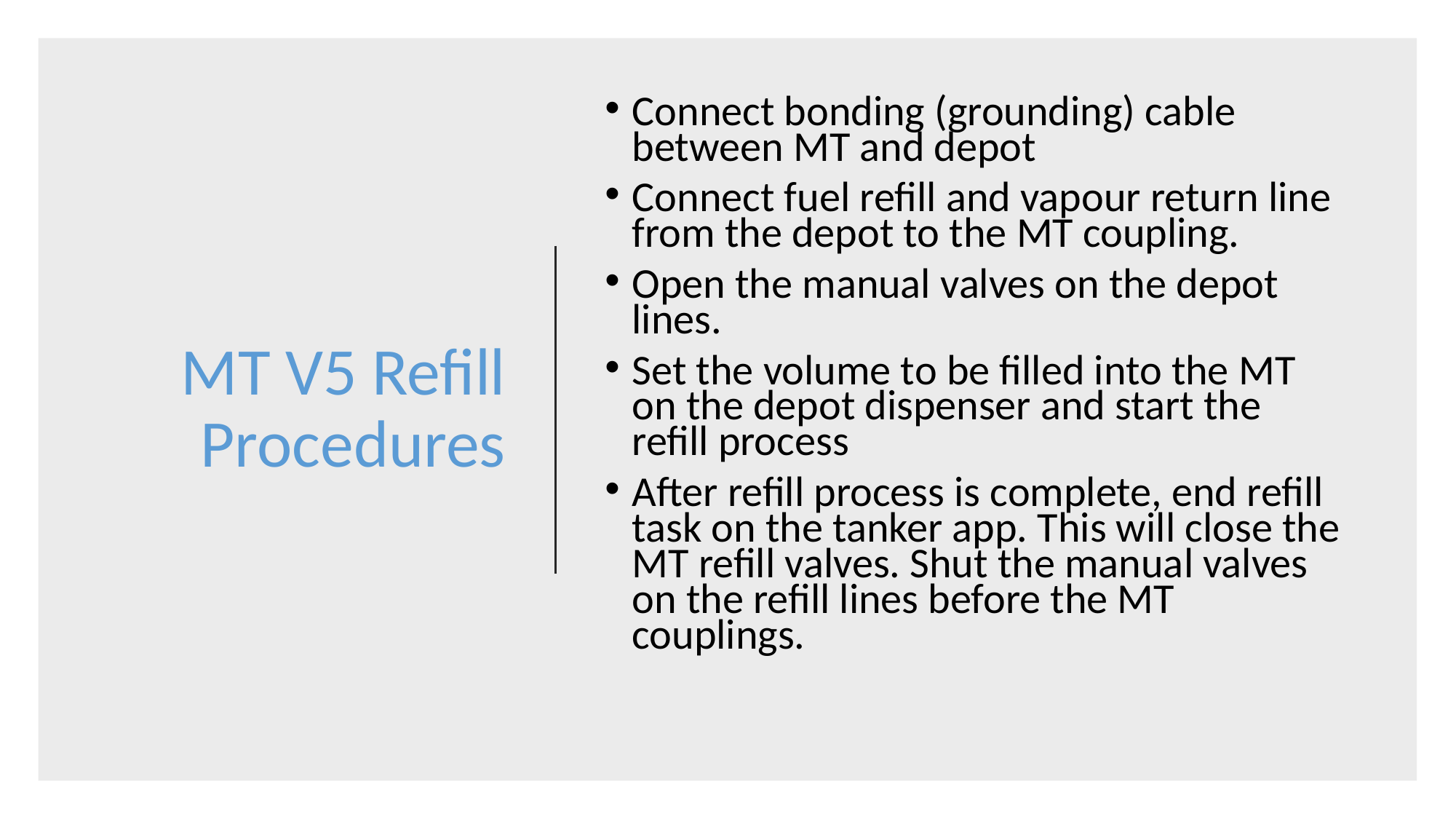

Connect bonding (grounding) cable between MT and depot
Connect fuel refill and vapour return line from the depot to the MT coupling.
Open the manual valves on the depot lines.
Set the volume to be filled into the MT on the depot dispenser and start the refill process
After refill process is complete, end refill task on the tanker app. This will close the MT refill valves. Shut the manual valves on the refill lines before the MT couplings.

# MT V5 Refill Procedures